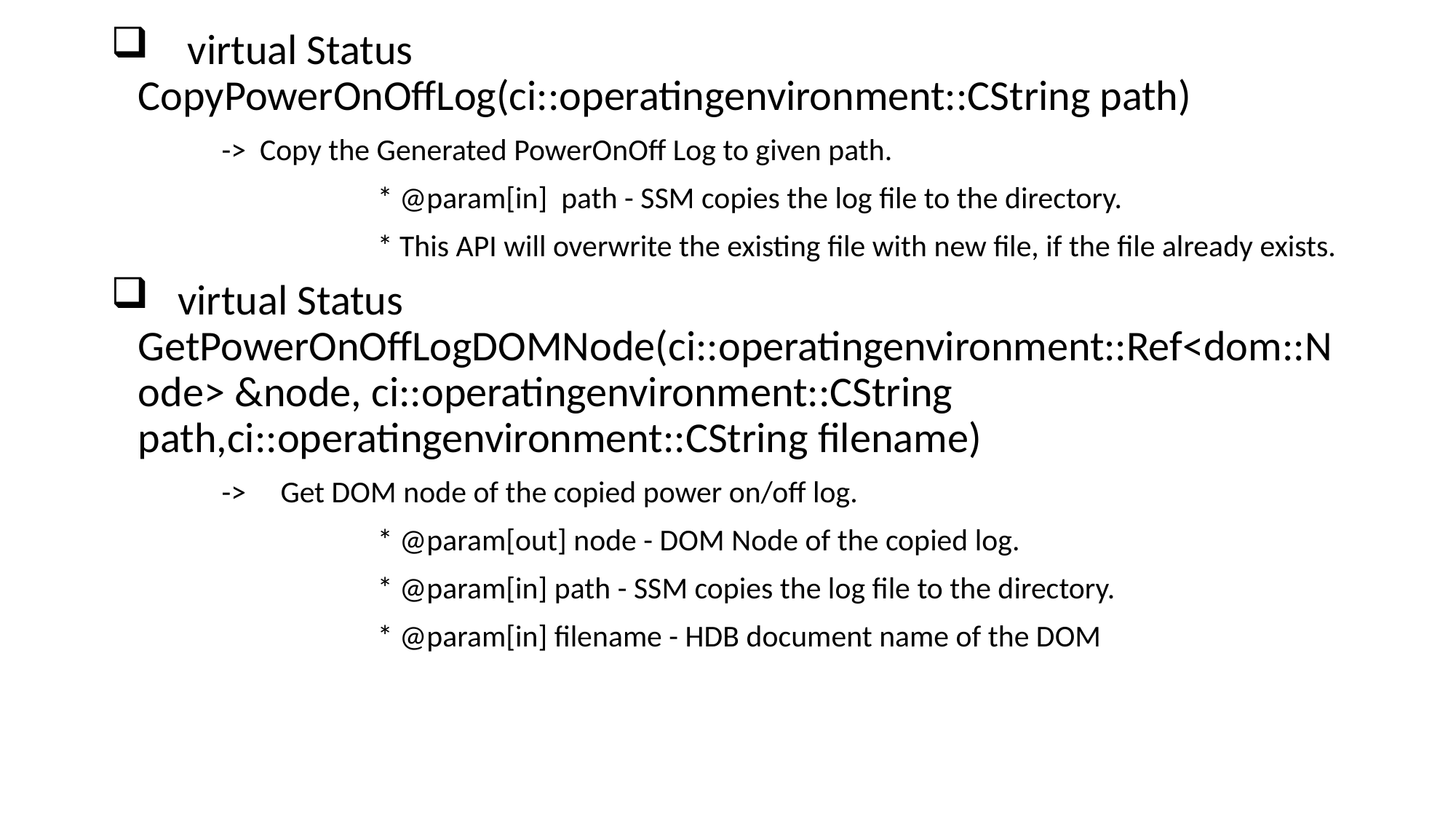

virtual Status CopyPowerOnOffLog(ci::operatingenvironment::CString path)
                ->  Copy the Generated PowerOnOff Log to given path.
		       * @param[in]  path - SSM copies the log file to the directory.
		       * This API will overwrite the existing file with new file, if the file already exists.
   virtual Status GetPowerOnOffLogDOMNode(ci::operatingenvironment::Ref<dom::Node> &node, ci::operatingenvironment::CString path,ci::operatingenvironment::CString filename)
                ->     Get DOM node of the copied power on/off log.
		       * @param[out] node - DOM Node of the copied log.
		       * @param[in] path - SSM copies the log file to the directory.
		       * @param[in] filename - HDB document name of the DOM